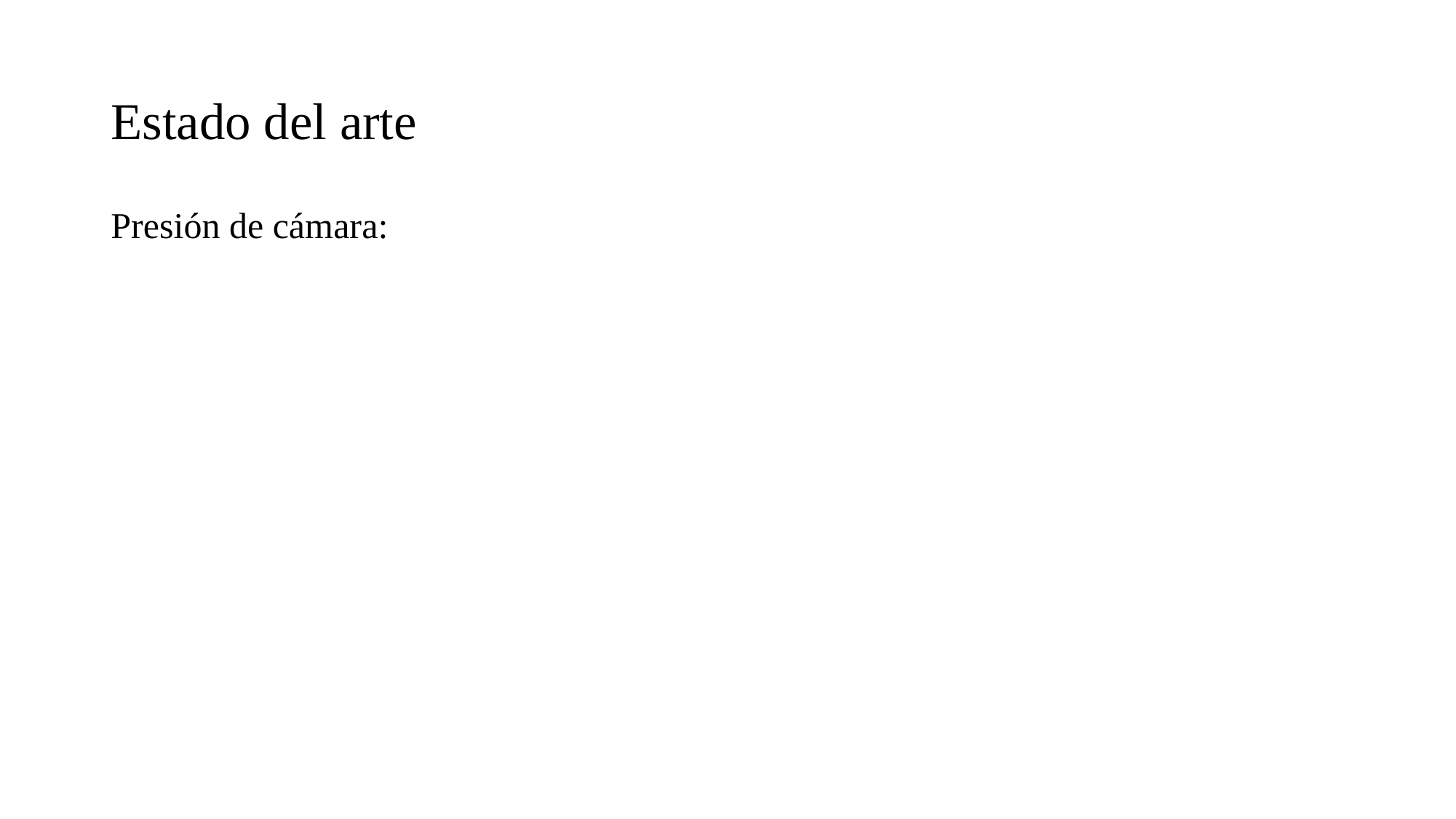

# Estado del arte
Presión de cámara: